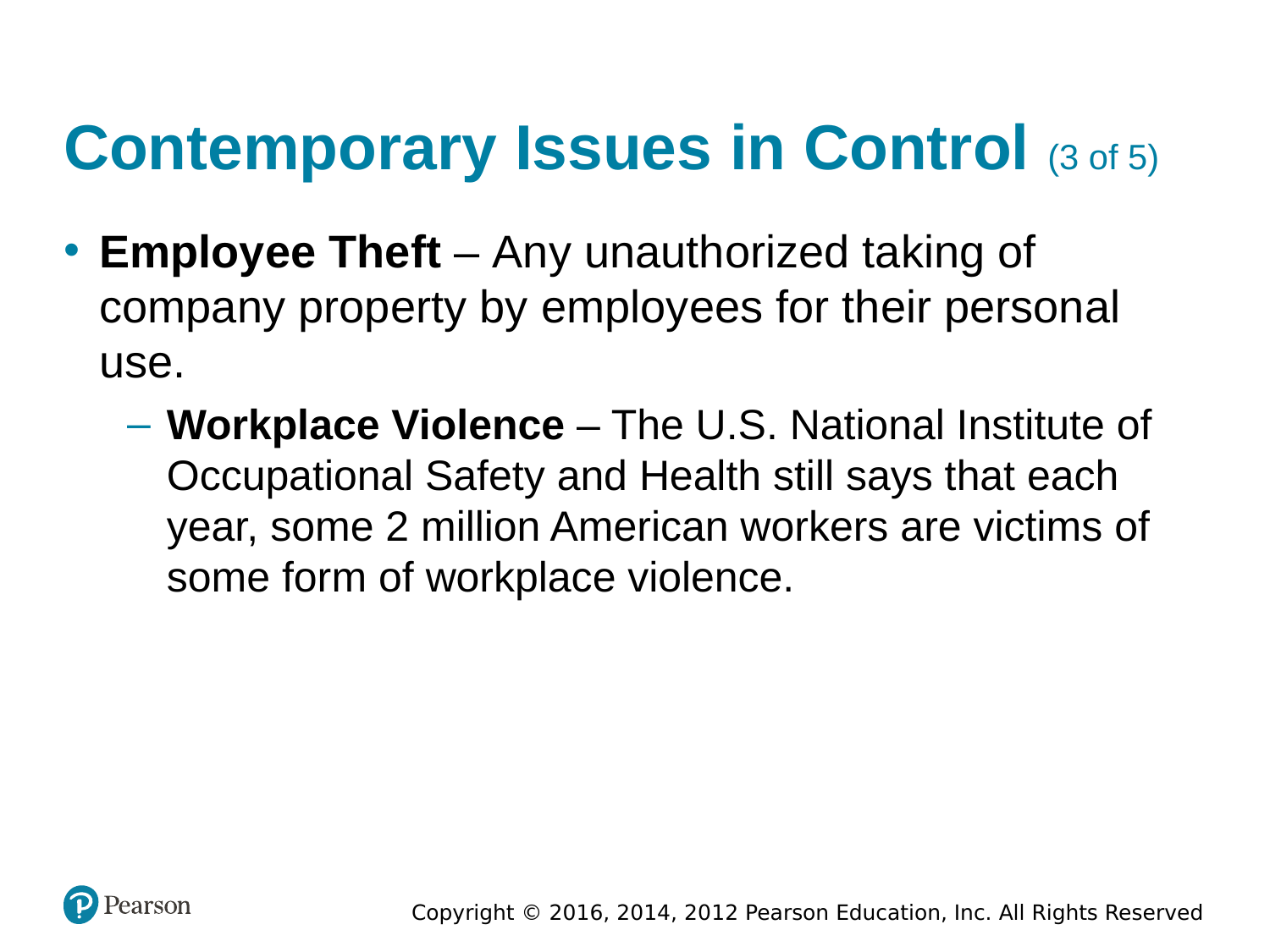

# Contemporary Issues in Control (3 of 5)
Employee Theft – Any unauthorized taking of company property by employees for their personal use.
Workplace Violence – The U.S. National Institute of Occupational Safety and Health still says that each year, some 2 million American workers are victims of some form of workplace violence.